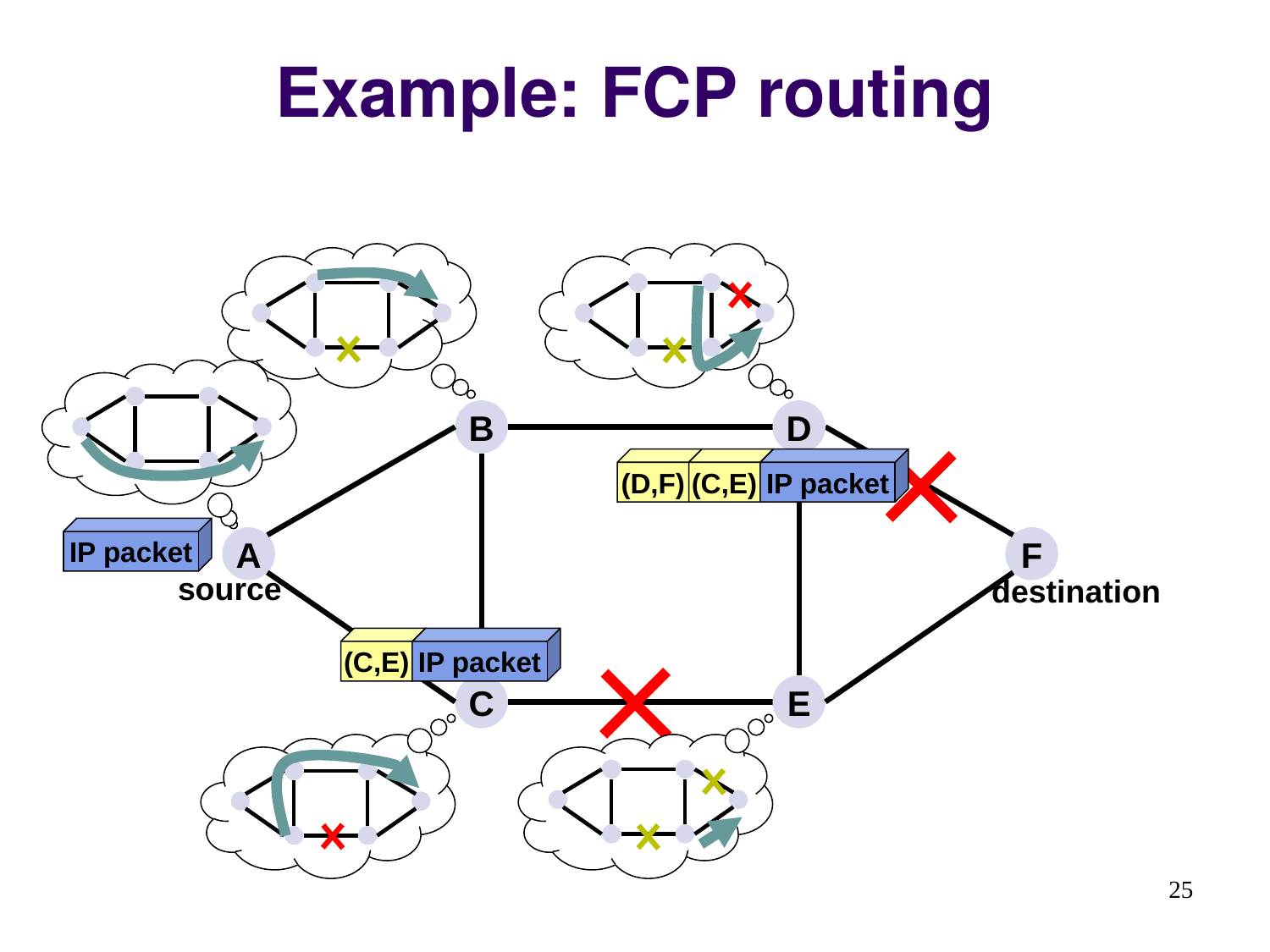

# Example: FCP routing

B
D

(D,F)
(C,E)
IP packet

IP packet
A
F
source
destination
(C,E)
IP packet

C
E

25